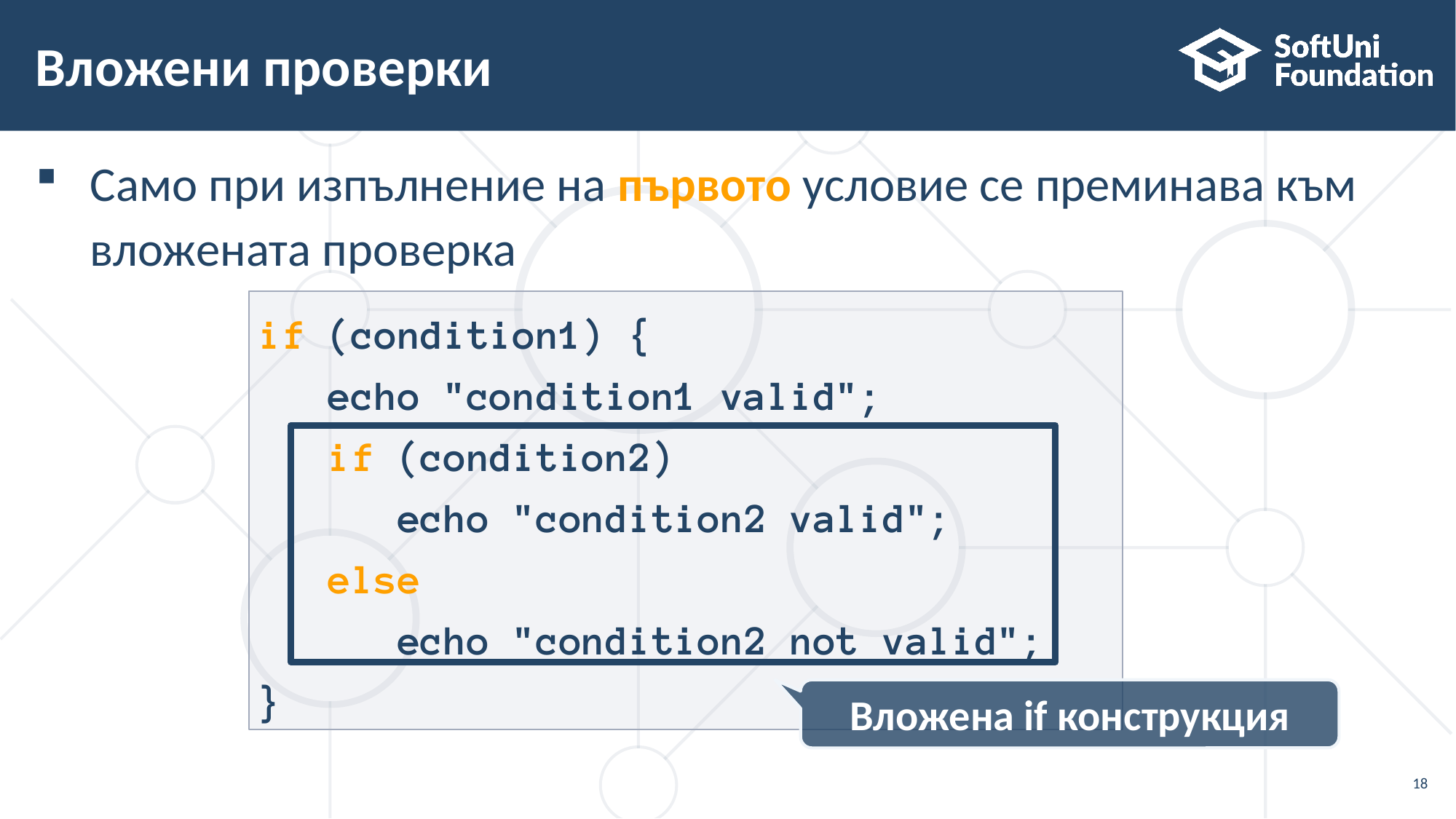

# Вложени проверки
Само при изпълнение на първото условие се преминава към вложената проверка

if (condition1) {
   echo "condition1 valid";
   if (condition2)
      echo "condition2 valid";
   else
      echo "condition2 not valid";
}

Вложена if конструкция
18